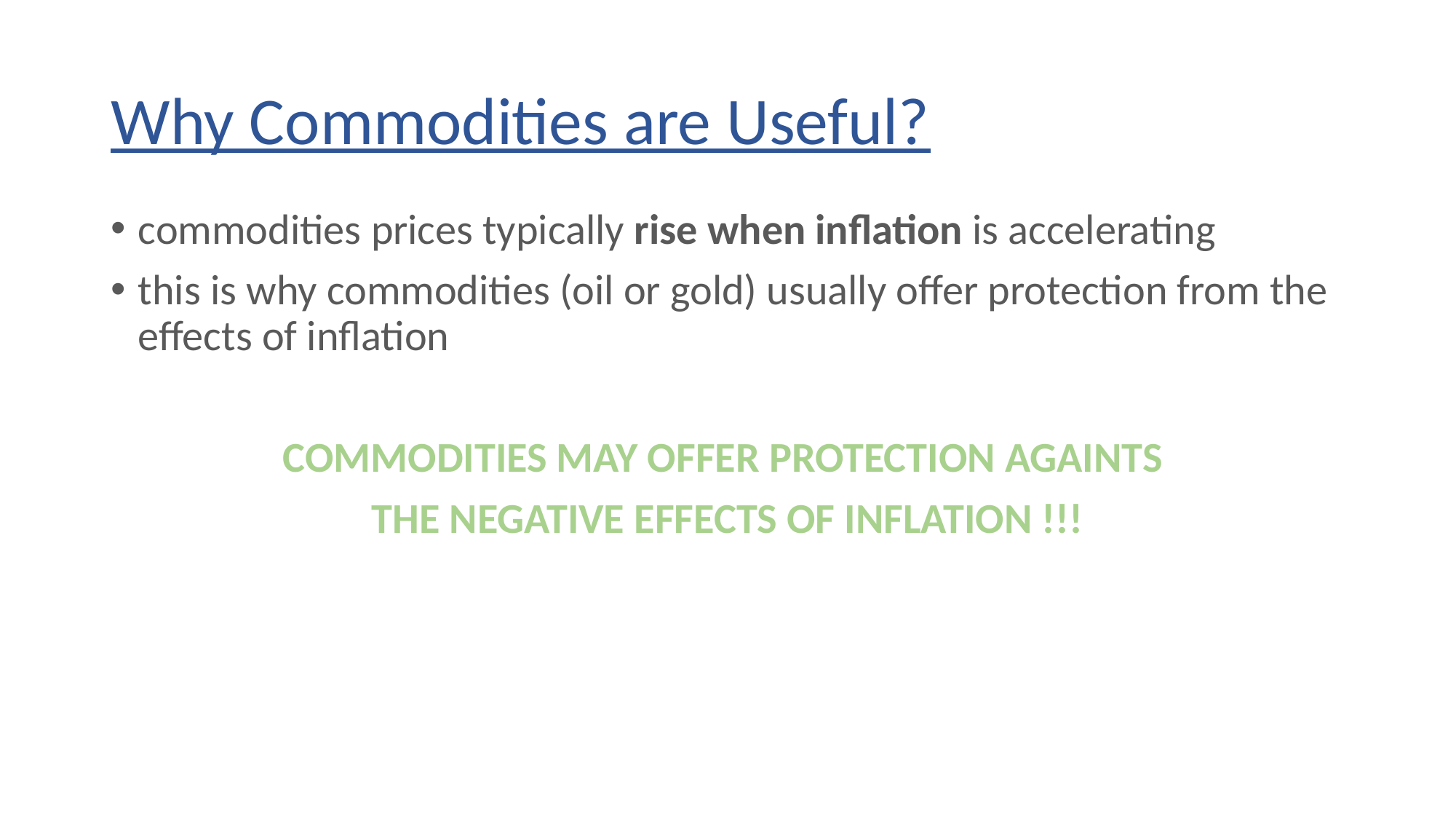

# Why Commodities are Useful?
commodities prices typically rise when inflation is accelerating
this is why commodities (oil or gold) usually offer protection from the effects of inflation

COMMODITIES MAY OFFER PROTECTION AGAINTS
THE NEGATIVE EFFECTS OF INFLATION !!!